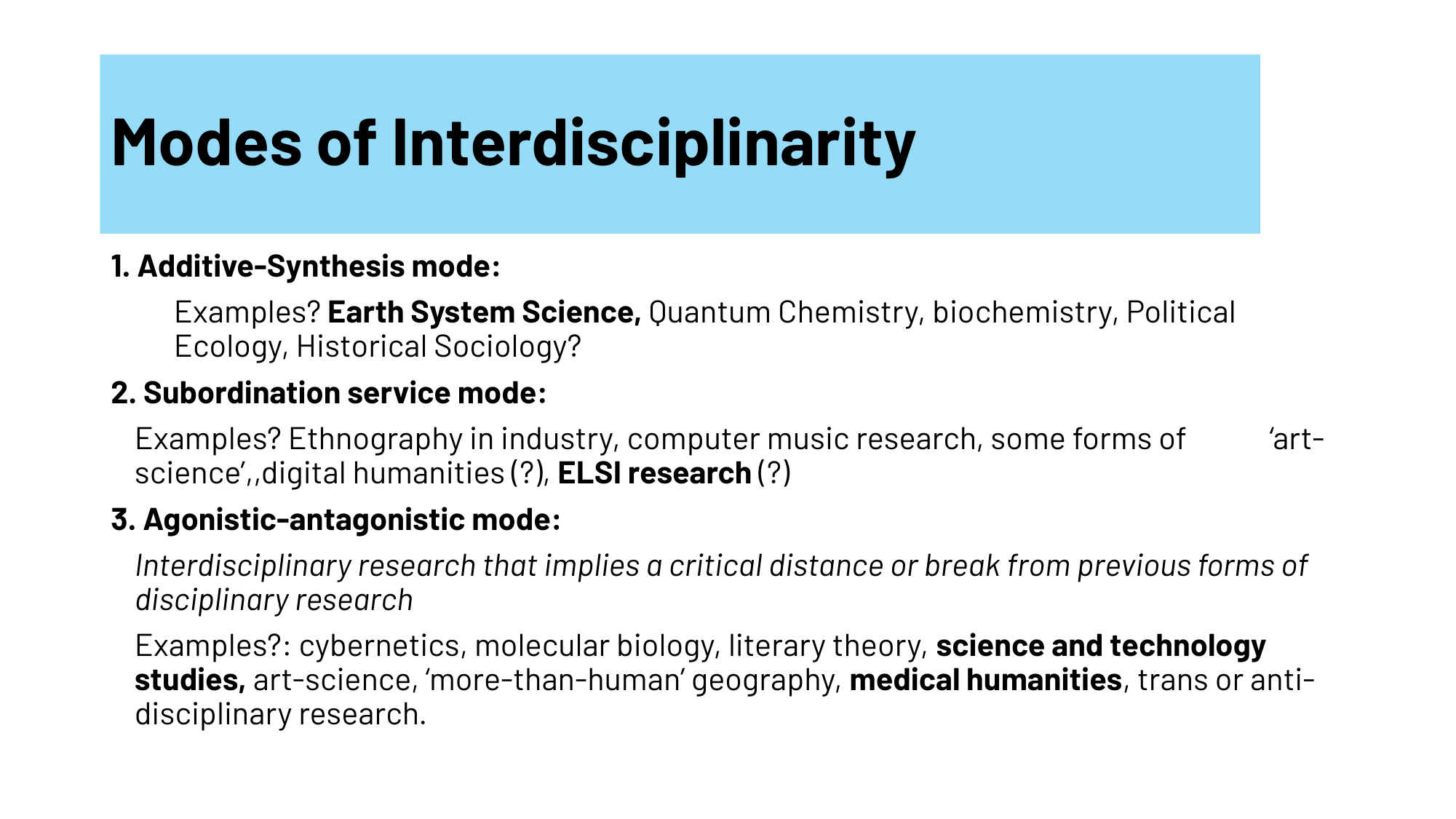

# Modes of Interdisciplinarity
1. Additive-Synthesis mode:
	Examples? Earth System Science, Quantum Chemistry, biochemistry, Political Ecology, Historical Sociology?
2. Subordination service mode:
		Examples? Ethnography in industry, computer music research, some forms of 	‘art-science’,,digital humanities (?), ELSI research (?)
3. Agonistic-antagonistic mode:
		Interdisciplinary research that implies a critical distance or break from previous forms of disciplinary research
		Examples?: cybernetics, molecular biology, literary theory, science and technology studies, art-science, ‘more-than-human’ geography, medical humanities, trans or anti-disciplinary research.